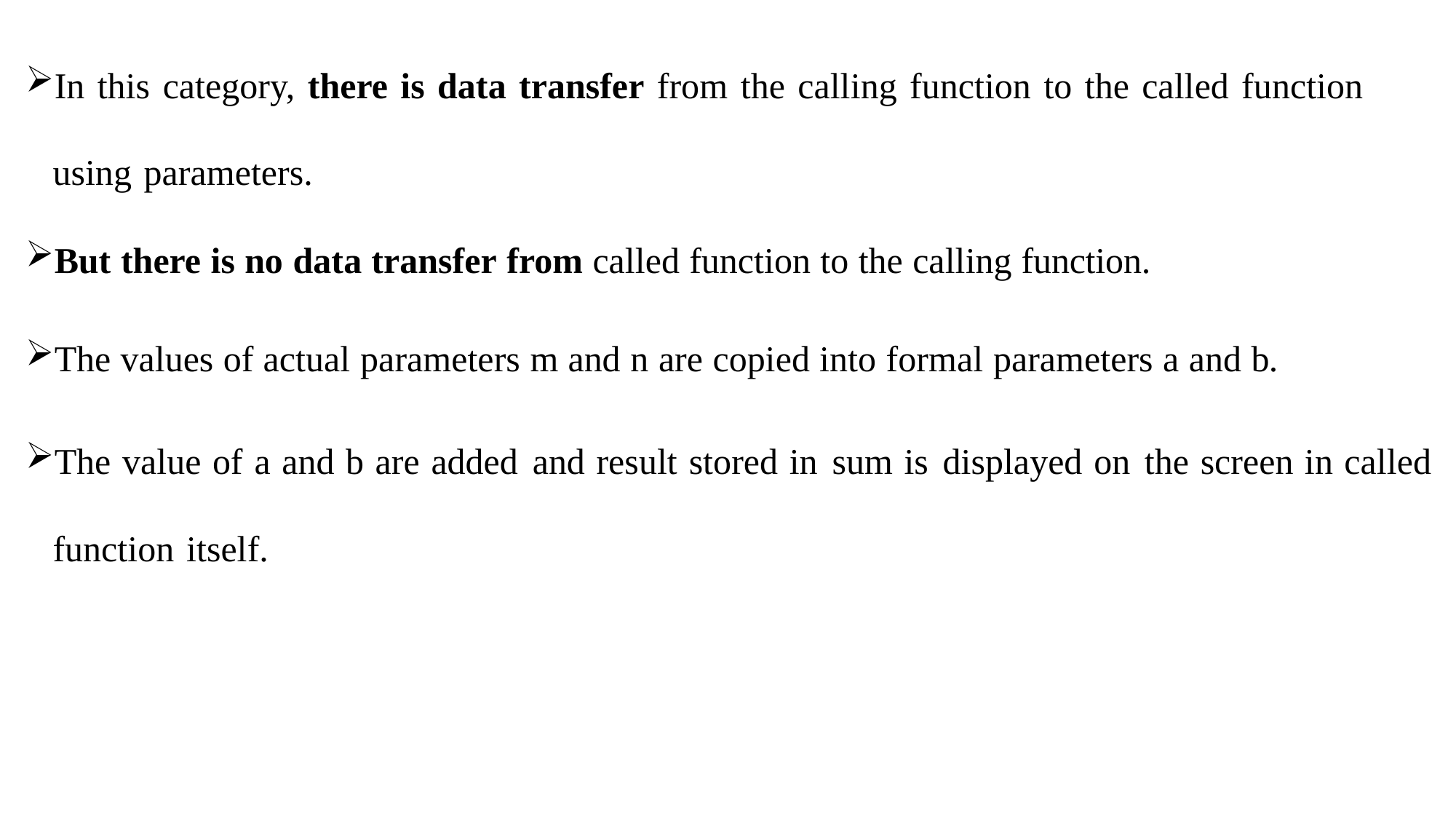

In this category, there is data transfer from the calling function to the called function using parameters.
But there is no data transfer from called function to the calling function.
The values of actual parameters m and n are copied into formal parameters a and b.
The value of a and b are added and result stored in sum is displayed on the screen in called function itself.